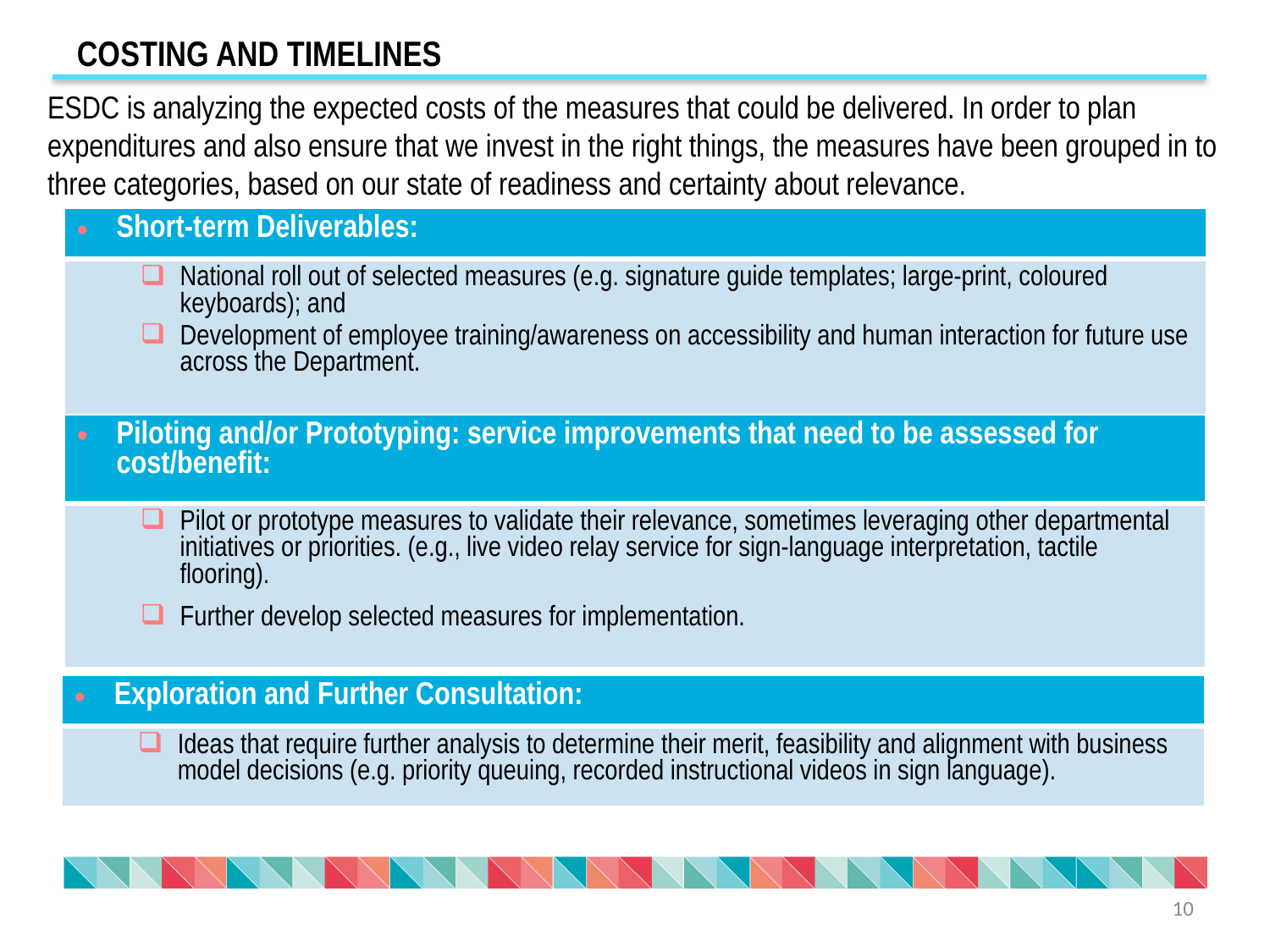

COSTING AND TIMELINES
ESDC is analyzing the expected costs of the measures that could be delivered. In order to plan expenditures and also ensure that we invest in the right things, the measures have been grouped in to three categories, based on our state of readiness and certainty about relevance.
| Short-term Deliverables: |
| --- |
| National roll out of selected measures (e.g. signature guide templates; large-print, coloured keyboards); and Development of employee training/awareness on accessibility and human interaction for future use across the Department. |
| Piloting and/or Prototyping: service improvements that need to be assessed for cost/benefit: |
| --- |
| Pilot or prototype measures to validate their relevance, sometimes leveraging other departmental initiatives or priorities. (e.g., live video relay service for sign-language interpretation, tactile flooring). Further develop selected measures for implementation. |
| Exploration and Further Consultation: |
| --- |
| Ideas that require further analysis to determine their merit, feasibility and alignment with business model decisions (e.g. priority queuing, recorded instructional videos in sign language). |
10